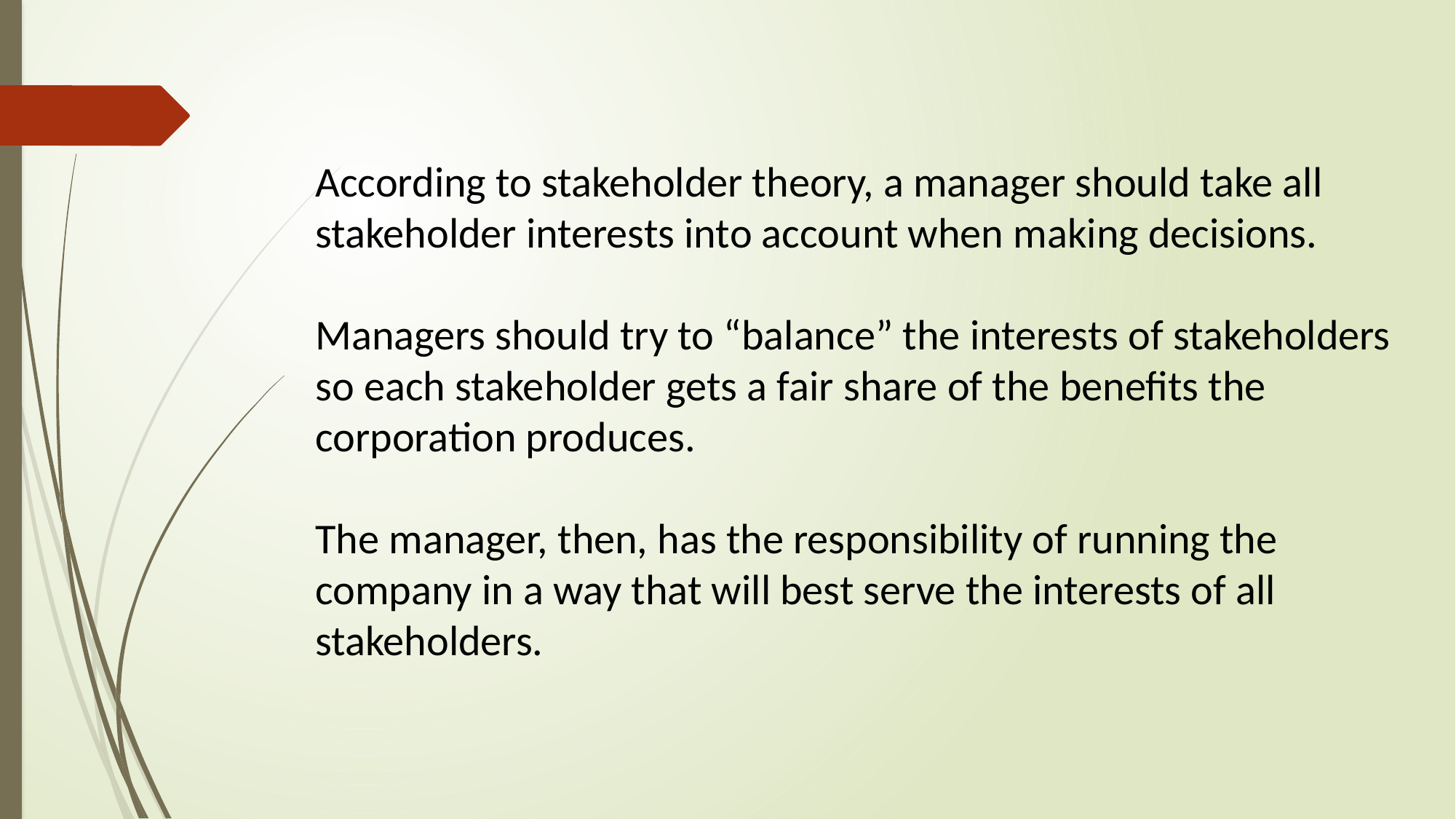

According to stakeholder theory, a manager should take all stakeholder interests into account when making decisions.

Managers should try to “balance” the interests of stakeholders so each stakeholder gets a fair share of the benefits the corporation produces.

The manager, then, has the responsibility of running the company in a way that will best serve the interests of all stakeholders.